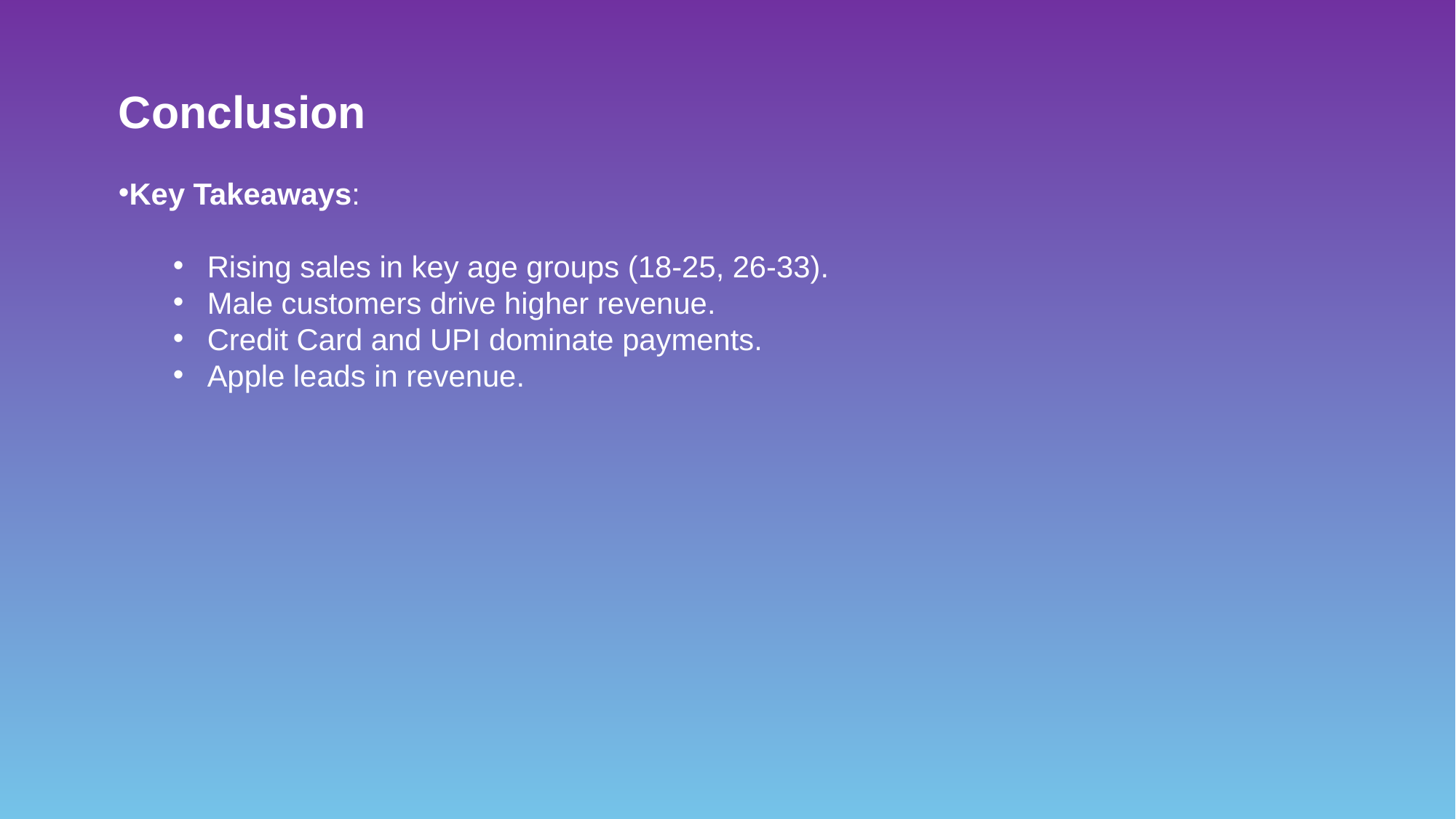

Conclusion

Key Takeaways:

Rising sales in key age groups (18-25, 26-33).
Male customers drive higher revenue.
Credit Card and UPI dominate payments.
Apple leads in revenue.